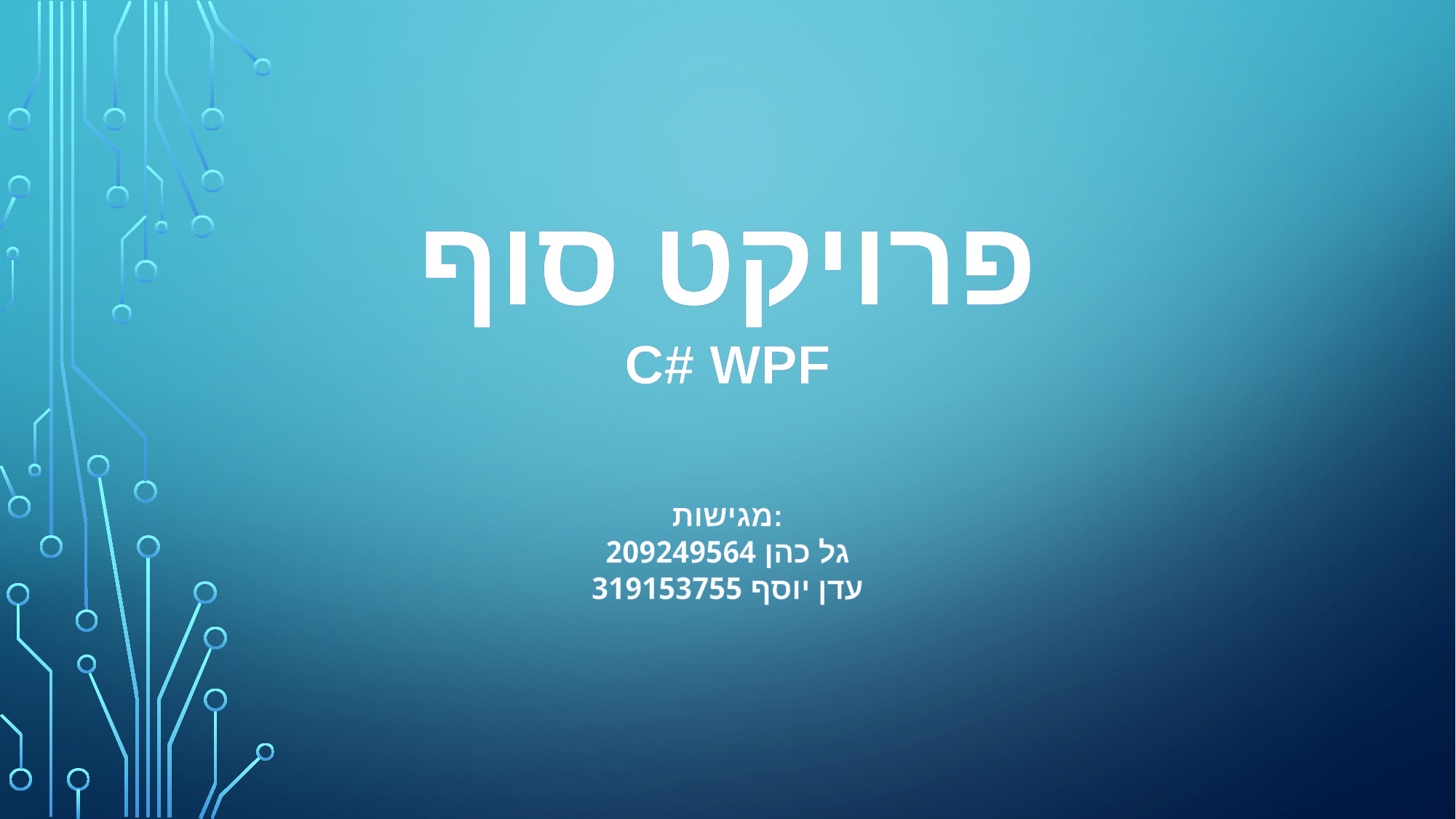

פרויקט סוף
C# WPF
מגישות:
גל כהן 209249564
עדן יוסף 319153755